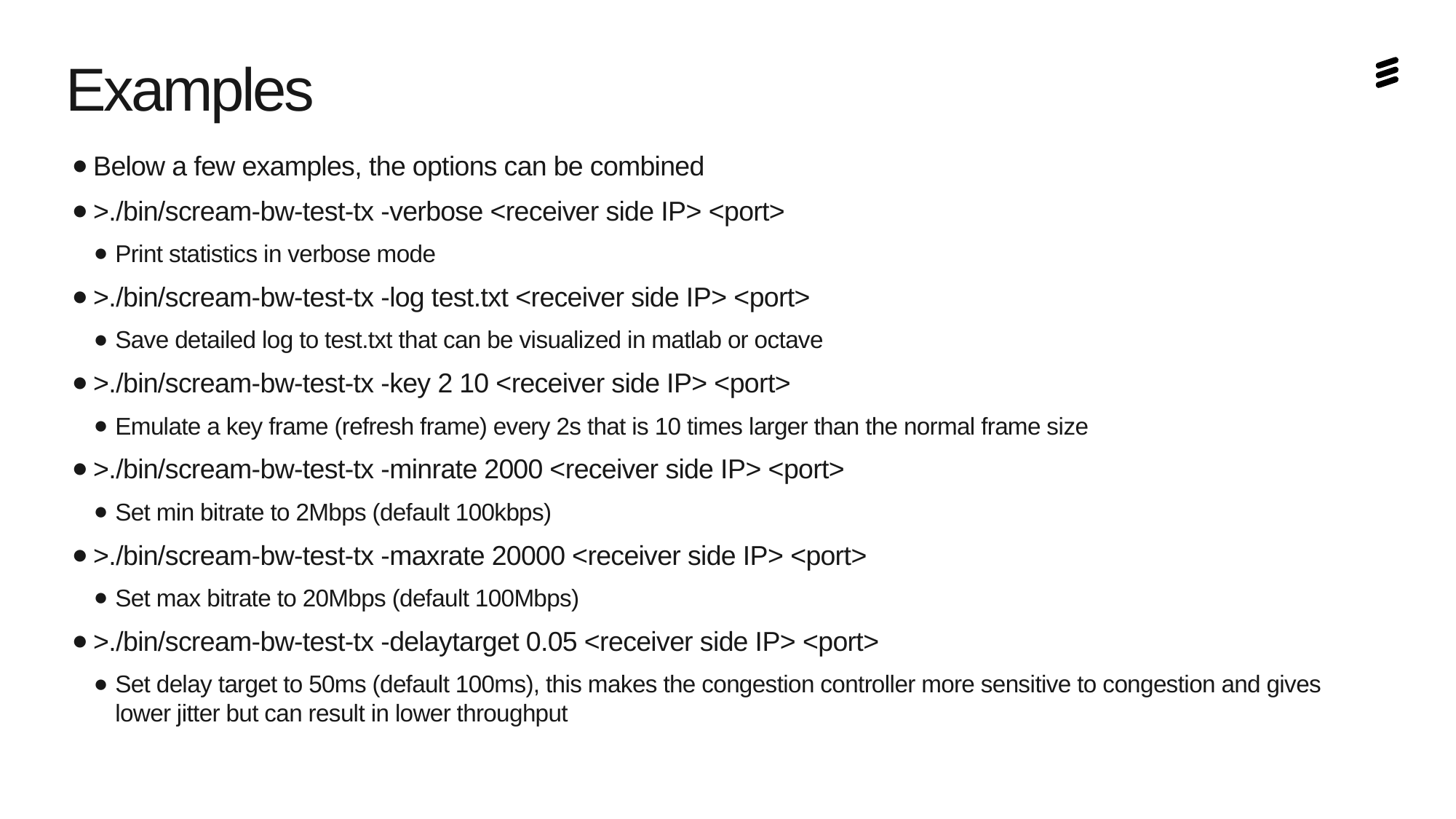

Examples
Below a few examples, the options can be combined
>./bin/scream-bw-test-tx -verbose <receiver side IP> <port>
Print statistics in verbose mode
>./bin/scream-bw-test-tx -log test.txt <receiver side IP> <port>
Save detailed log to test.txt that can be visualized in matlab or octave
>./bin/scream-bw-test-tx -key 2 10 <receiver side IP> <port>
Emulate a key frame (refresh frame) every 2s that is 10 times larger than the normal frame size
>./bin/scream-bw-test-tx -minrate 2000 <receiver side IP> <port>
Set min bitrate to 2Mbps (default 100kbps)
>./bin/scream-bw-test-tx -maxrate 20000 <receiver side IP> <port>
Set max bitrate to 20Mbps (default 100Mbps)
>./bin/scream-bw-test-tx -delaytarget 0.05 <receiver side IP> <port>
Set delay target to 50ms (default 100ms), this makes the congestion controller more sensitive to congestion and gives lower jitter but can result in lower throughput